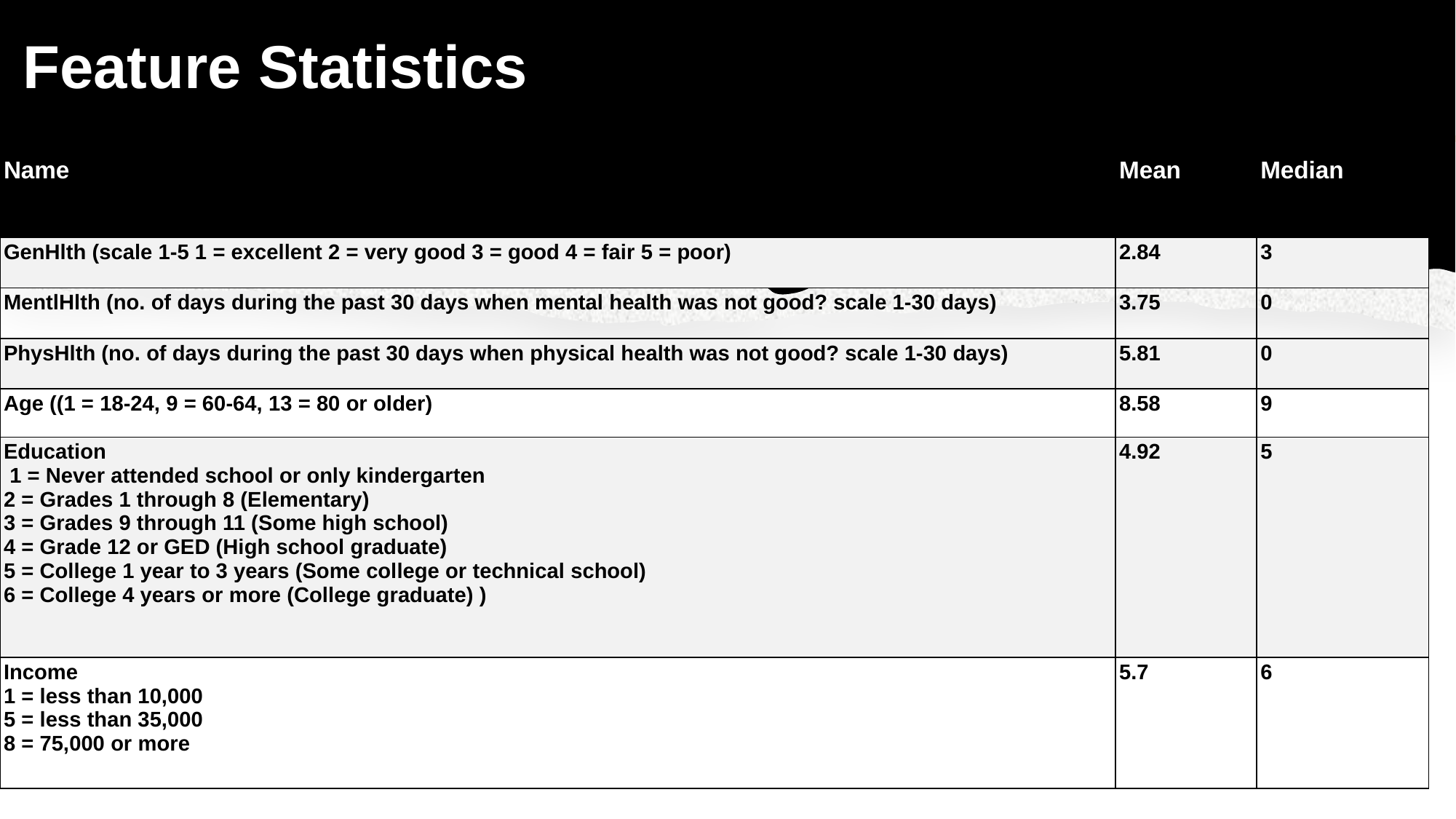

# Feature Statistics
| Name | Mean | Median |
| --- | --- | --- |
| BMI | 29.86 | 29 |
| GenHlth (scale 1-5 1 = excellent 2 = very good 3 = good 4 = fair 5 = poor) | 2.84 | 3 |
| MentlHlth (no. of days during the past 30 days when mental health was not good? scale 1-30 days) | 3.75 | 0 |
| PhysHlth (no. of days during the past 30 days when physical health was not good? scale 1-30 days) | 5.81 | 0 |
| Age ((1 = 18-24, 9 = 60-64, 13 = 80 or older) | 8.58 | 9 |
| Education  1 = Never attended school or only kindergarten 2 = Grades 1 through 8 (Elementary) 3 = Grades 9 through 11 (Some high school) 4 = Grade 12 or GED (High school graduate) 5 = College 1 year to 3 years (Some college or technical school) 6 = College 4 years or more (College graduate) ) | 4.92 | 5 |
| Income  1 = less than 10,000 5 = less than 35,000 8 = 75,000 or more | 5.7 | 6 |